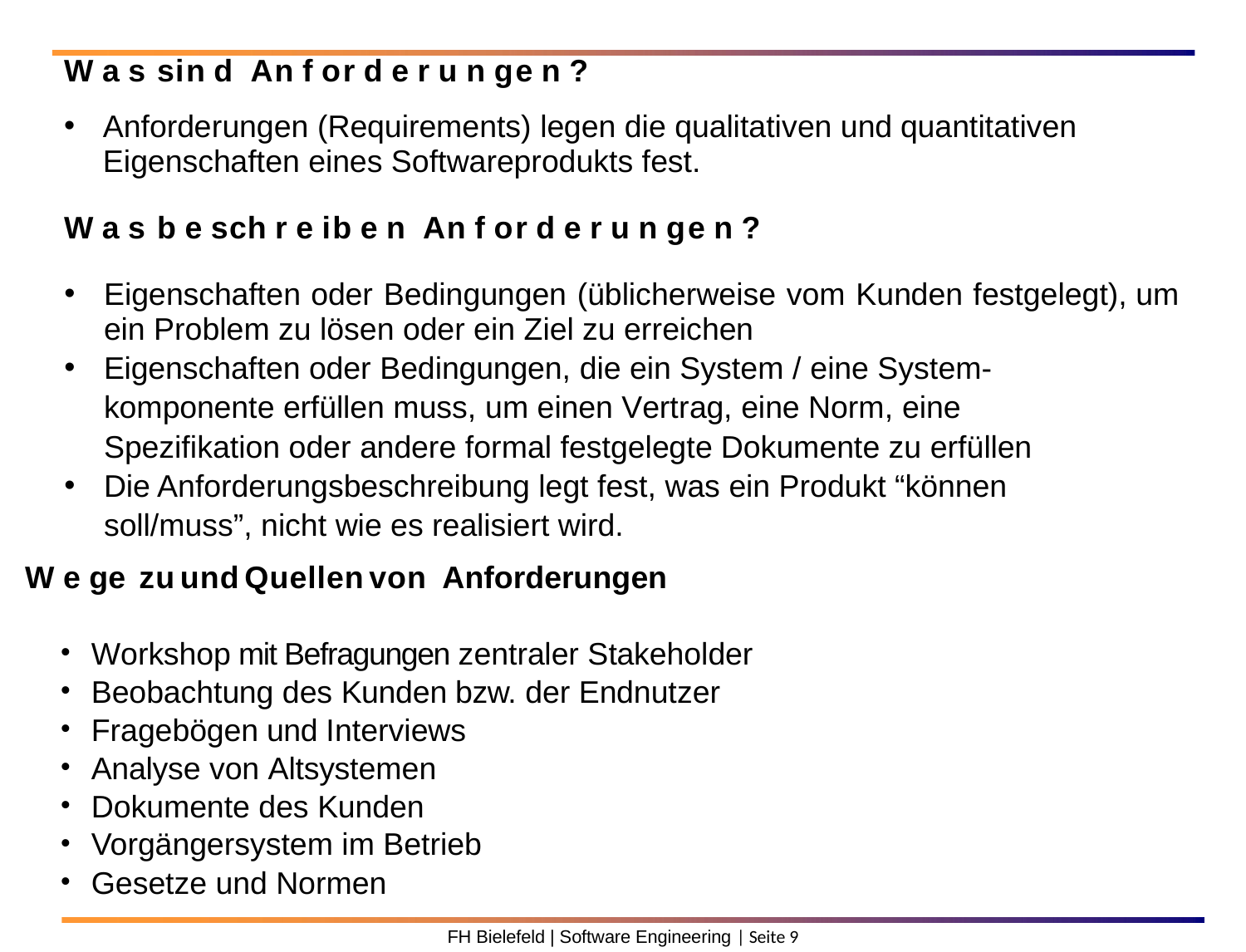

W a s sin d  An f or d e r u n ge n ?
Anforderungen (Requirements) legen die qualitativen und quantitativen Eigenschaften eines Softwareprodukts fest.
W a s b e sch r e ib e n  An f or d e r u n ge n ?

Eigenschaften oder Bedingungen (üblicherweise vom Kunden festgelegt), um ein Problem zu lösen oder ein Ziel zu erreichen
Eigenschaften oder Bedingungen, die ein System / eine System- komponente erfüllen muss, um einen Vertrag, eine Norm, eine Spezifikation oder andere formal festgelegte Dokumente zu erfüllen
Die Anforderungsbeschreibung legt fest, was ein Produkt “können soll/muss”, nicht wie es realisiert wird.

W e ge  z u  u n d  Q u e l l e n  v o n  Anforderungen

Workshop mit Befragungen zentraler Stakeholder
Beobachtung des Kunden bzw. der Endnutzer
Fragebögen und Interviews
Analyse von Altsystemen
Dokumente des Kunden
Vorgängersystem im Betrieb
Gesetze und Normen